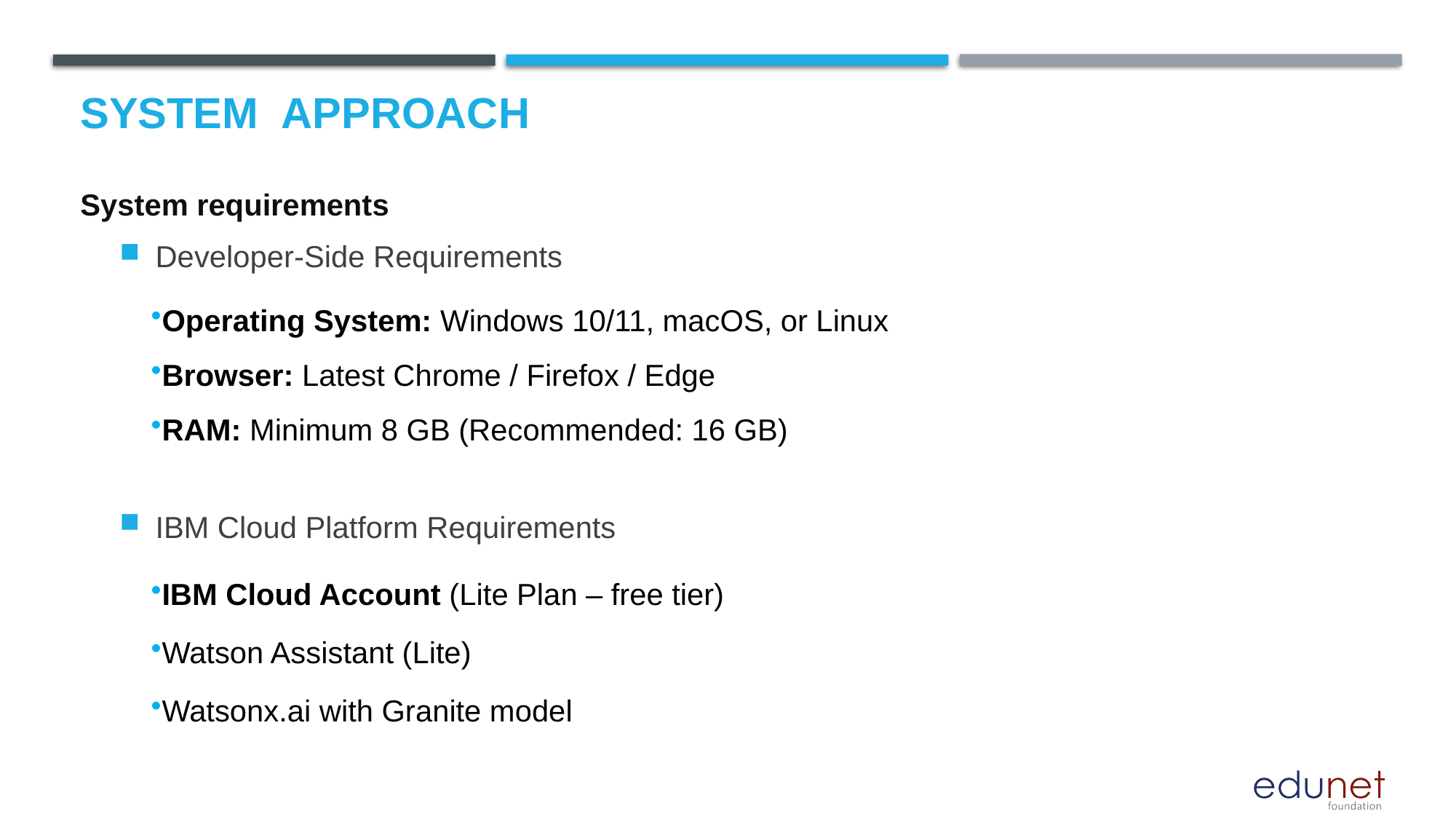

# System  Approach
System requirements
Developer-Side Requirements
Operating System: Windows 10/11, macOS, or Linux
Browser: Latest Chrome / Firefox / Edge
RAM: Minimum 8 GB (Recommended: 16 GB)

IBM Cloud Platform Requirements
IBM Cloud Account (Lite Plan – free tier)
Watson Assistant (Lite)
Watsonx.ai with Granite model